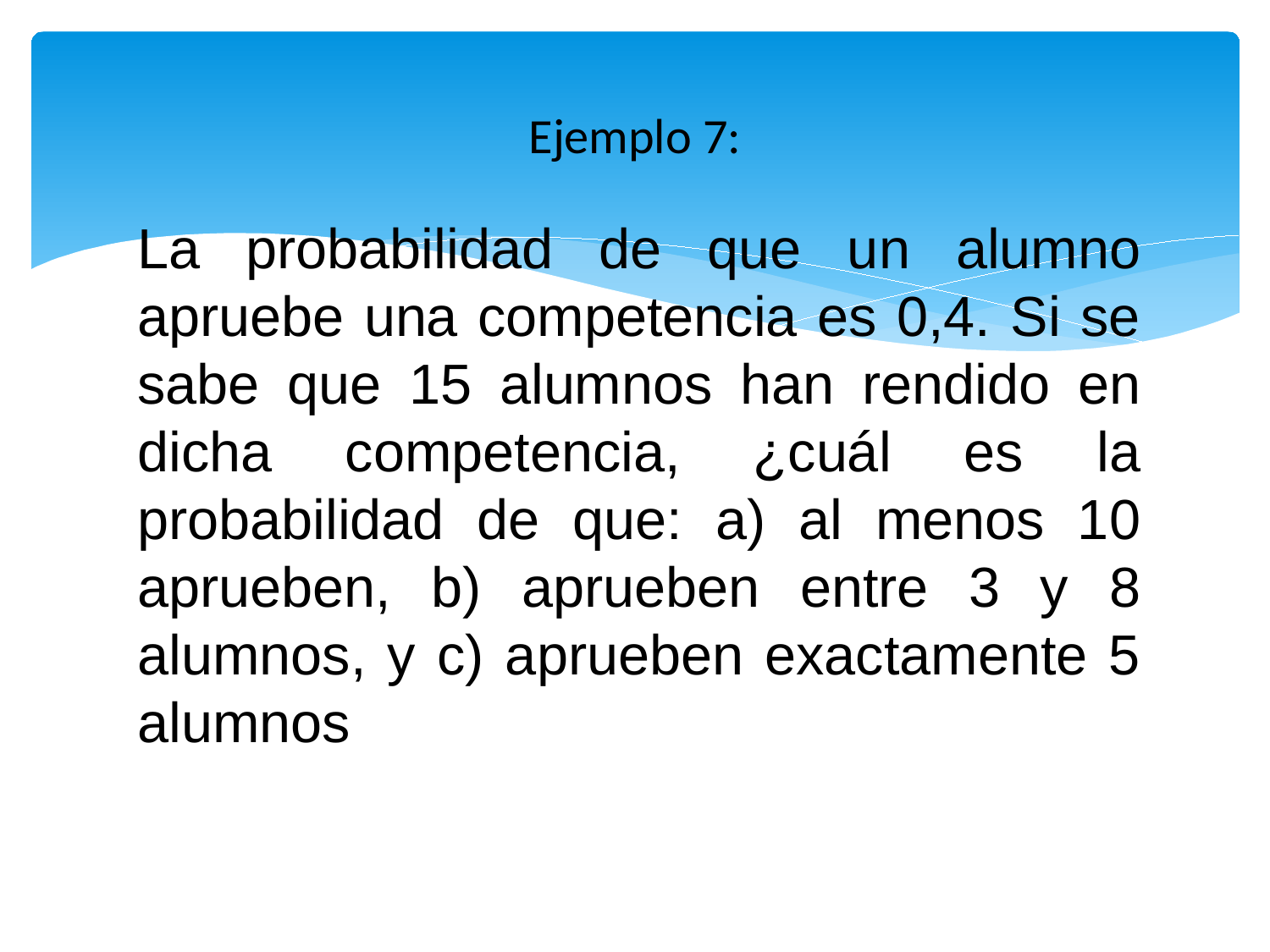

# Ejemplo 7:
La probabilidad de que un alumno apruebe una competencia es 0,4. Si se sabe que 15 alumnos han rendido en dicha competencia, ¿cuál es la probabilidad de que: a) al menos 10 aprueben, b) aprueben entre 3 y 8 alumnos, y c) aprueben exactamente 5 alumnos